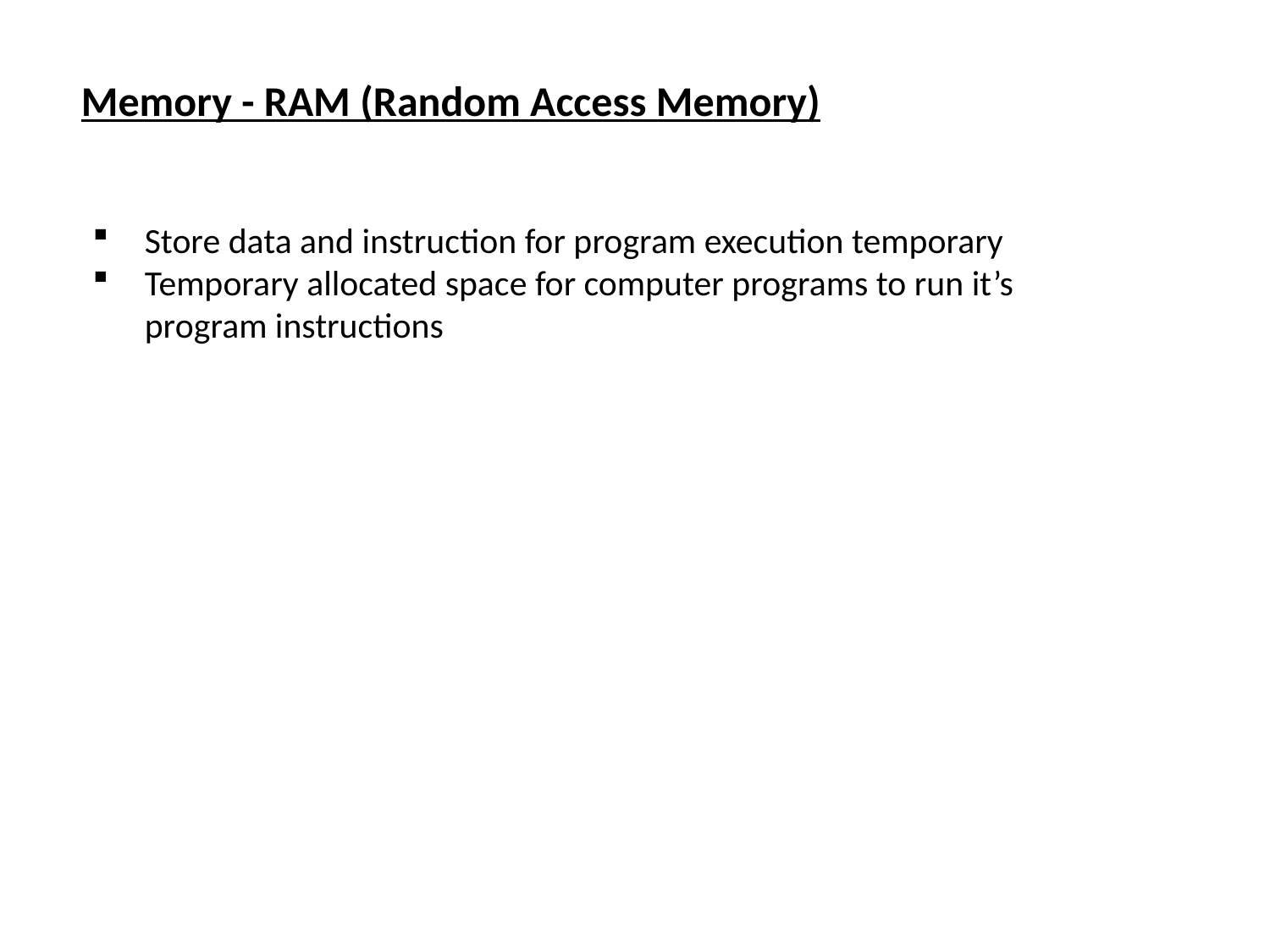

Memory - RAM (Random Access Memory)
Store data and instruction for program execution temporary
Temporary allocated space for computer programs to run it’s program instructions